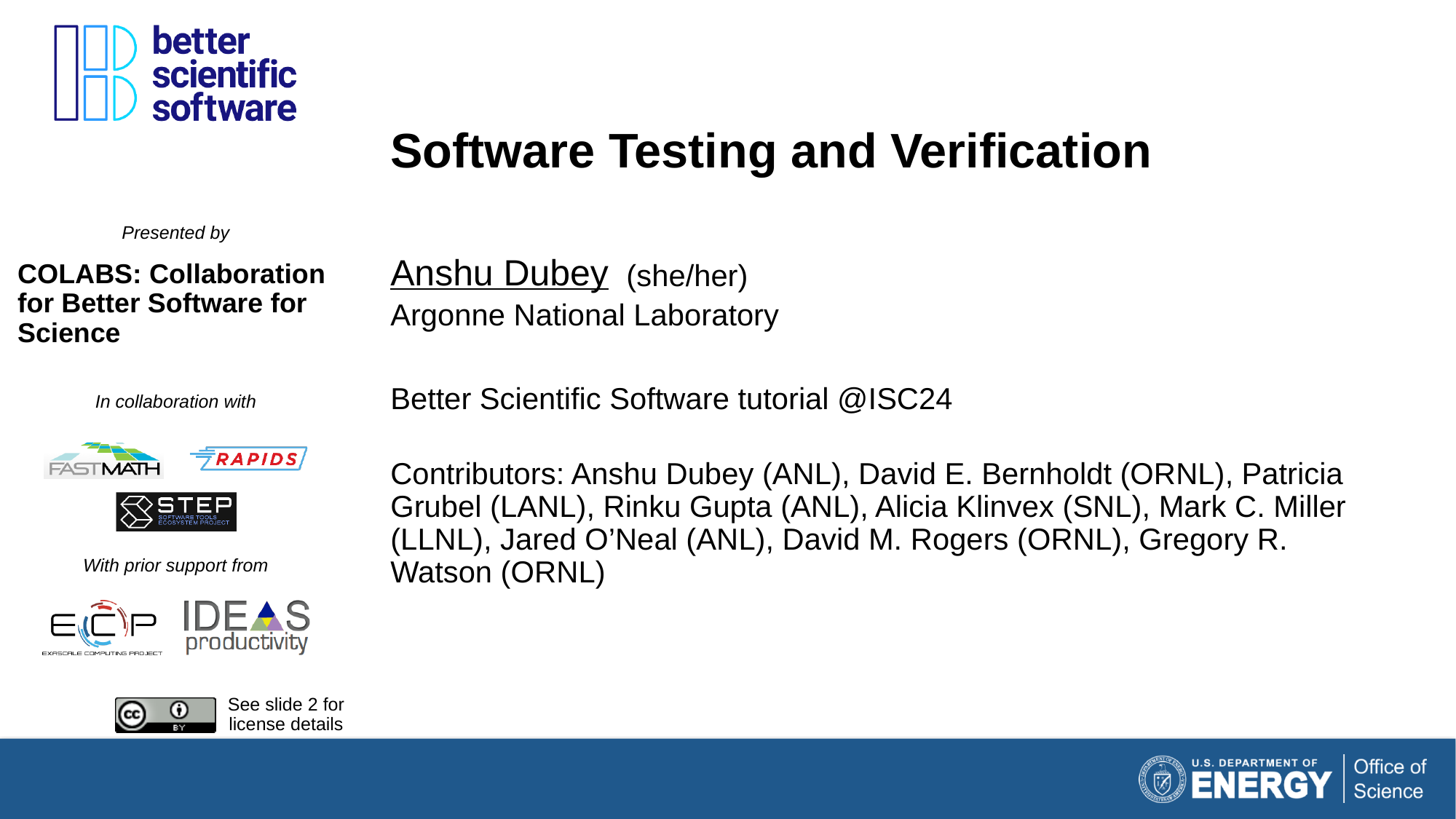

# Software Testing and Verification
Anshu Dubey
(she/her)
Argonne National Laboratory
Better Scientific Software tutorial @ISC24
Contributors: Anshu Dubey (ANL), David E. Bernholdt (ORNL), Patricia Grubel (LANL), Rinku Gupta (ANL), Alicia Klinvex (SNL), Mark C. Miller (LLNL), Jared O’Neal (ANL), David M. Rogers (ORNL), Gregory R. Watson (ORNL)